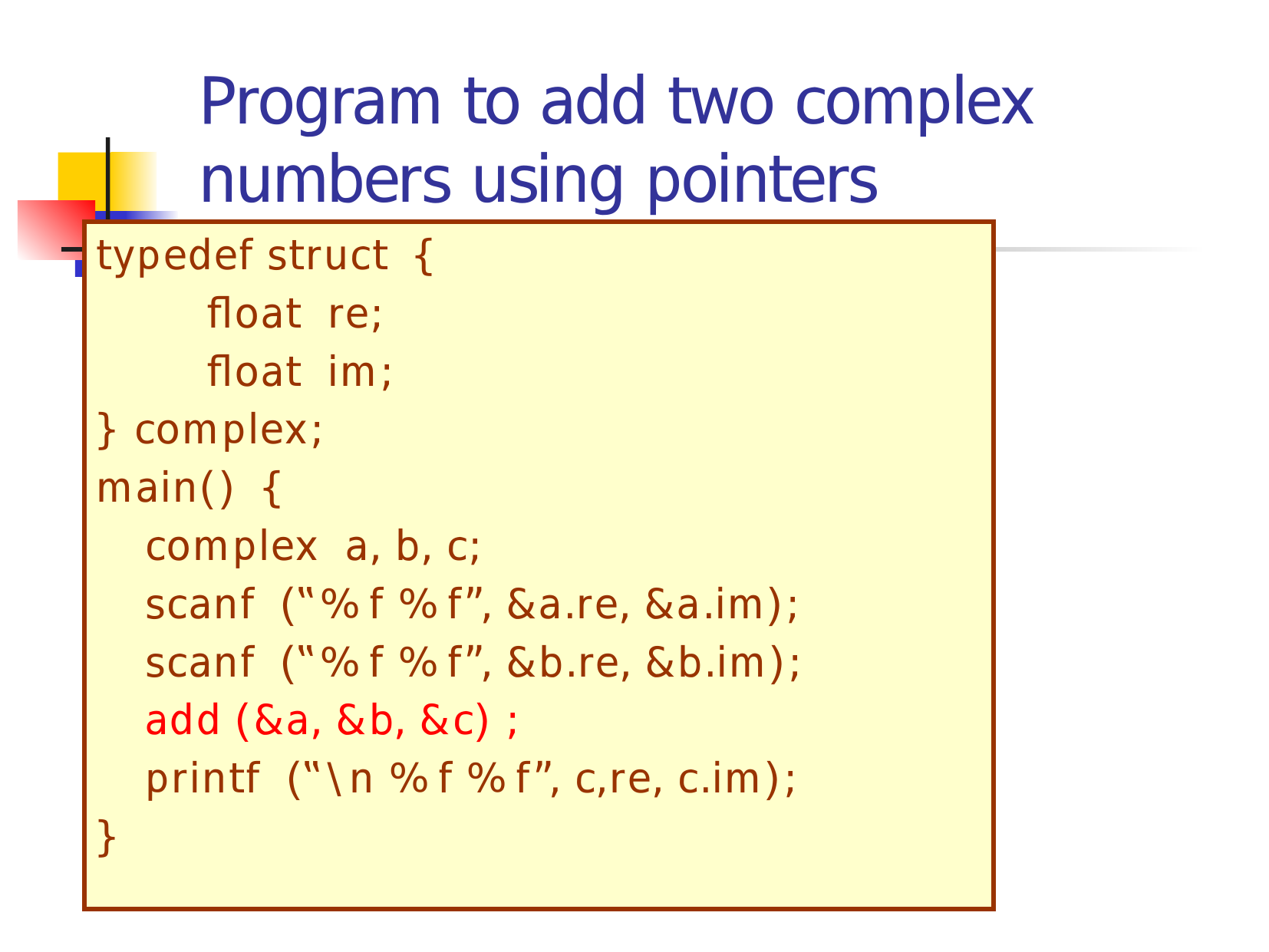

# Program to add two complex numbers using pointers
typedef struct  {
         float  re;
         float  im;
} complex;
main()  {
    complex  a, b, c;
    scanf  (“%f %f”, &a.re, &a.im);
    scanf  (“%f %f”, &b.re, &b.im);
    add (&a, &b, &c) ;
    printf  (“\n %f %f”, c,re, c.im);
}